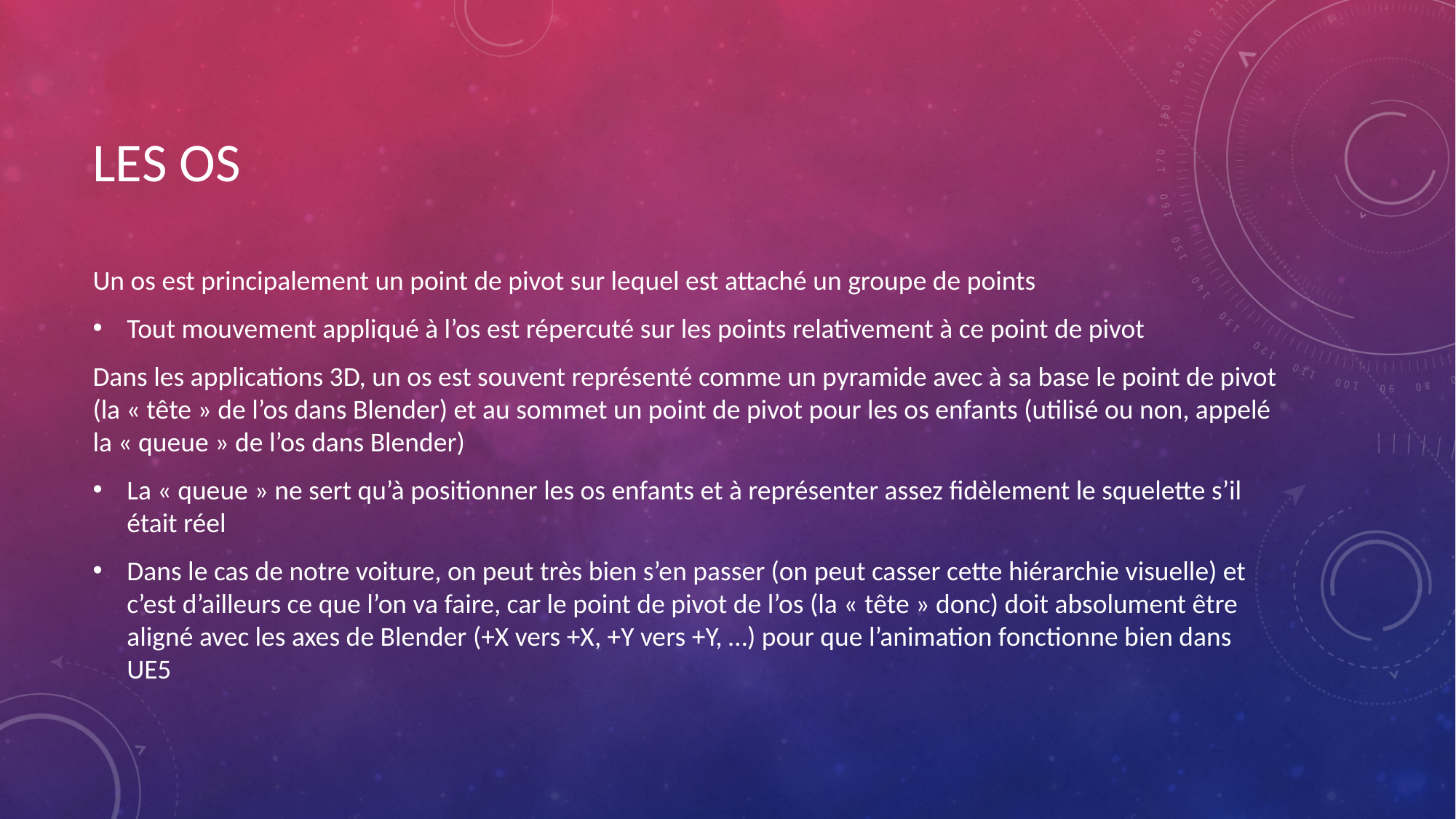

# Les OS
Un os est principalement un point de pivot sur lequel est attaché un groupe de points
Tout mouvement appliqué à l’os est répercuté sur les points relativement à ce point de pivot
Dans les applications 3D, un os est souvent représenté comme un pyramide avec à sa base le point de pivot (la « tête » de l’os dans Blender) et au sommet un point de pivot pour les os enfants (utilisé ou non, appelé la « queue » de l’os dans Blender)
La « queue » ne sert qu’à positionner les os enfants et à représenter assez fidèlement le squelette s’il était réel
Dans le cas de notre voiture, on peut très bien s’en passer (on peut casser cette hiérarchie visuelle) et c’est d’ailleurs ce que l’on va faire, car le point de pivot de l’os (la « tête » donc) doit absolument être aligné avec les axes de Blender (+X vers +X, +Y vers +Y, …) pour que l’animation fonctionne bien dans UE5